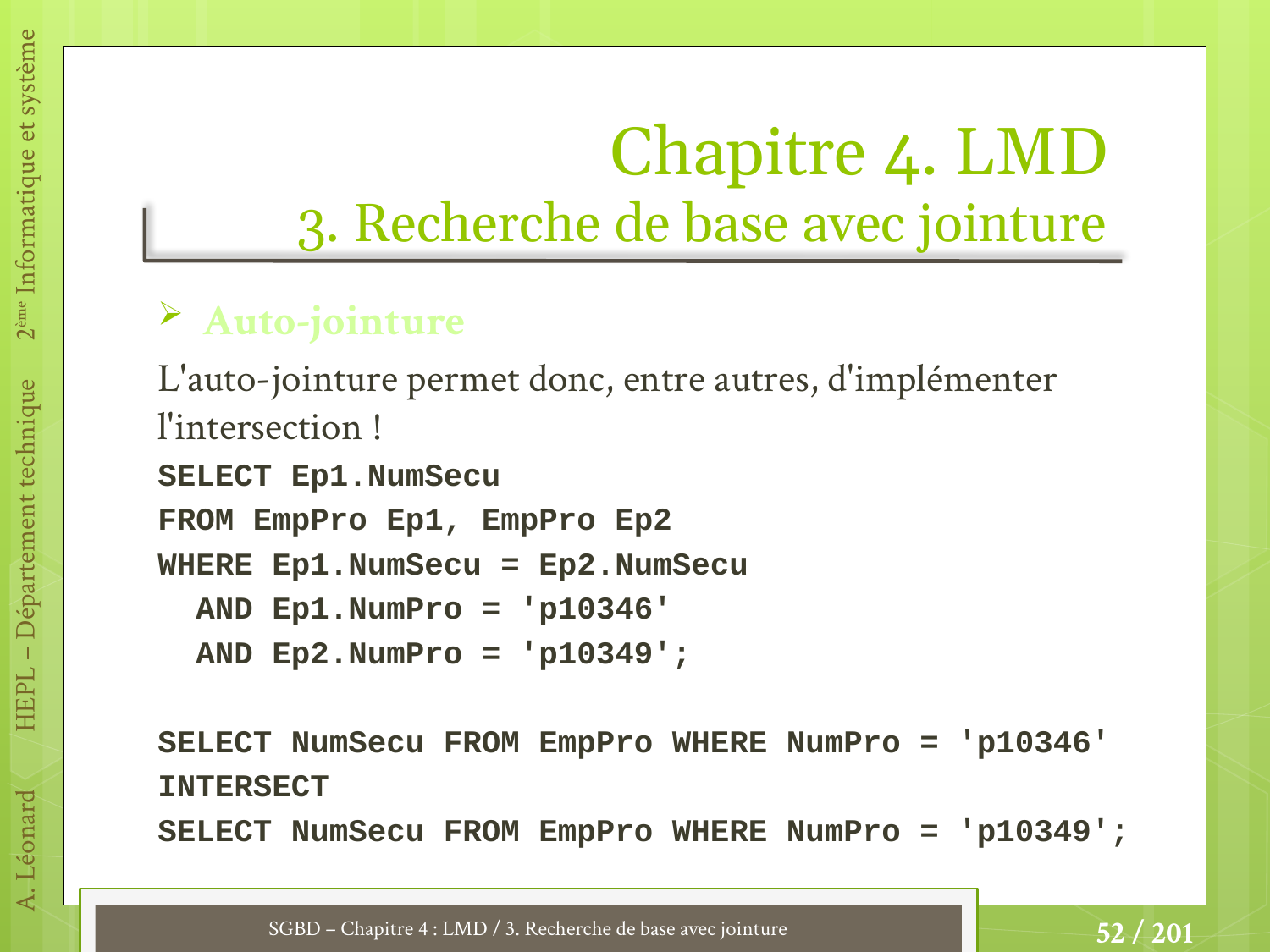

# Chapitre 4. LMD 3. Recherche de base avec jointure
Auto-jointure
L'auto-jointure permet donc, entre autres, d'implémenter l'intersection !
SELECT Ep1.NumSecu
FROM EmpPro Ep1, EmpPro Ep2
WHERE Ep1.NumSecu = Ep2.NumSecu
  AND Ep1.NumPro = 'p10346'
  AND Ep2.NumPro = 'p10349';

SELECT NumSecu FROM EmpPro WHERE NumPro = 'p10346'
INTERSECT
SELECT NumSecu FROM EmpPro WHERE NumPro = 'p10349';
SGBD – Chapitre 4 : LMD / 3. Recherche de base avec jointure